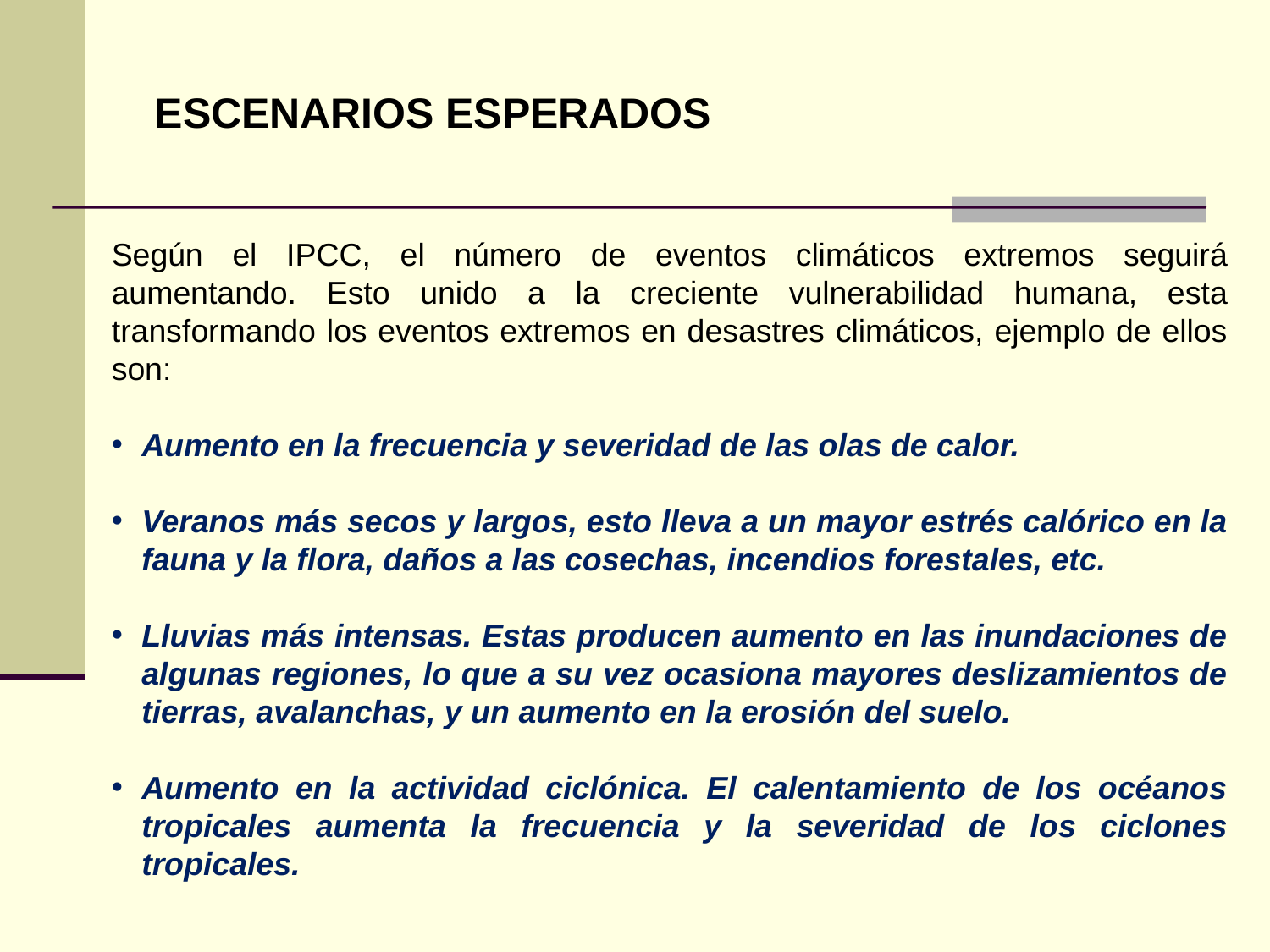

ESCENARIOS ESPERADOS
Según el IPCC, el número de eventos climáticos extremos seguirá aumentando. Esto unido a la creciente vulnerabilidad humana, esta transformando los eventos extremos en desastres climáticos, ejemplo de ellos son:

Aumento en la frecuencia y severidad de las olas de calor.

Veranos más secos y largos, esto lleva a un mayor estrés calórico en la fauna y la flora, daños a las cosechas, incendios forestales, etc.

Lluvias más intensas. Estas producen aumento en las inundaciones de algunas regiones, lo que a su vez ocasiona mayores deslizamientos de tierras, avalanchas, y un aumento en la erosión del suelo.

Aumento en la actividad ciclónica. El calentamiento de los océanos tropicales aumenta la frecuencia y la severidad de los ciclones tropicales.